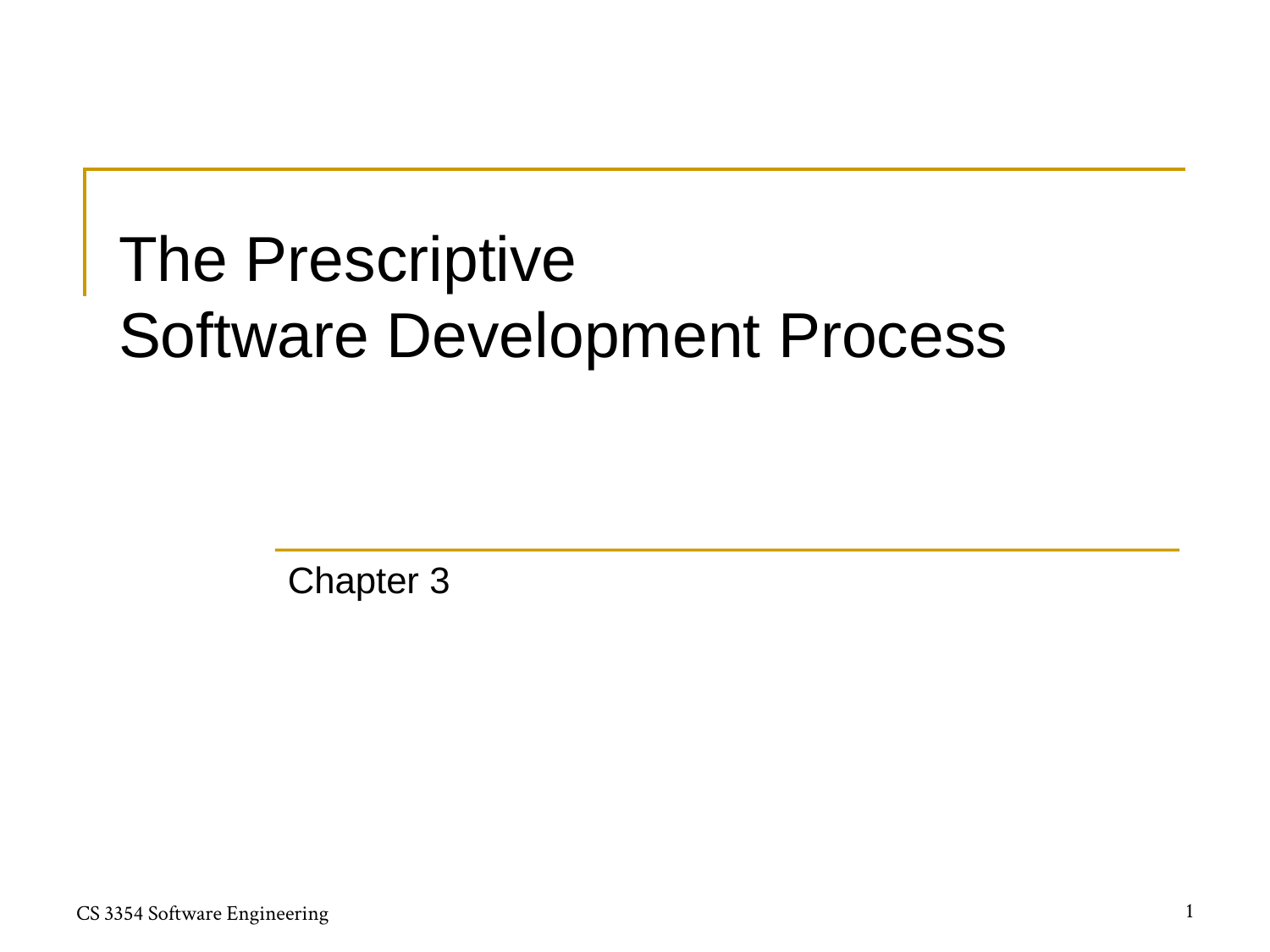

# The Prescriptive Software Development Process
Chapter 3
1
CS 3354 Software Engineering